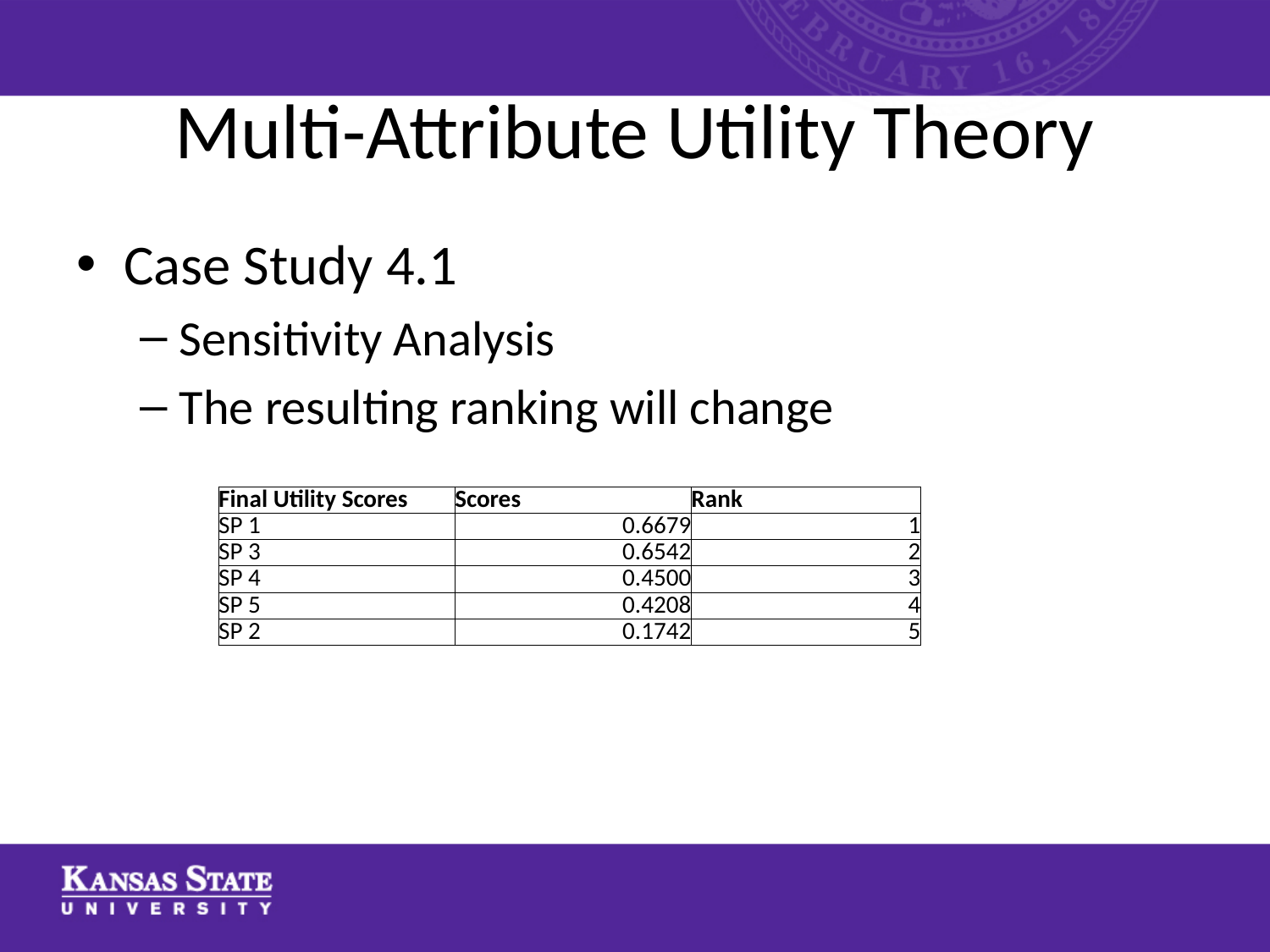

# Multi-Attribute Utility Theory
Case Study 4.1
Sensitivity Analysis
The resulting ranking will change

| Final Utility Scores | Scores | Rank |
| --- | --- | --- |
| SP 1 | 0.6679 | 1 |
| SP 3 | 0.6542 | 2 |
| SP 4 | 0.4500 | 3 |
| SP 5 | 0.4208 | 4 |
| SP 2 | 0.1742 | 5 |